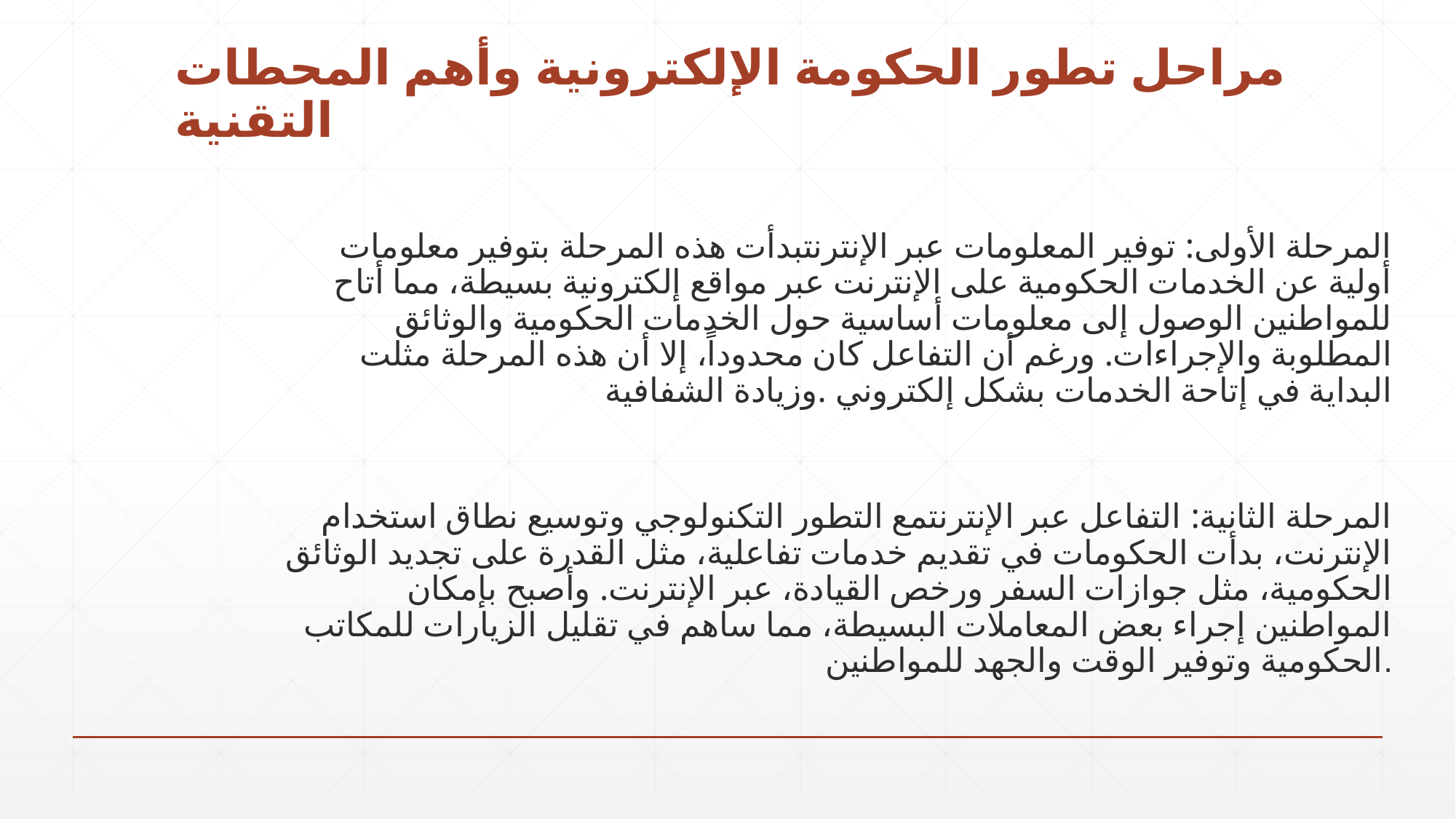

# مراحل تطور الحكومة الإلكترونية وأهم المحطات التقنية
المرحلة الأولى: توفير المعلومات عبر الإنترنتبدأت هذه المرحلة بتوفير معلومات أولية عن الخدمات الحكومية على الإنترنت عبر مواقع إلكترونية بسيطة، مما أتاح للمواطنين الوصول إلى معلومات أساسية حول الخدمات الحكومية والوثائق المطلوبة والإجراءات. ورغم أن التفاعل كان محدوداً، إلا أن هذه المرحلة مثلت البداية في إتاحة الخدمات بشكل إلكتروني .وزيادة الشفافية

المرحلة الثانية: التفاعل عبر الإنترنتمع التطور التكنولوجي وتوسيع نطاق استخدام الإنترنت، بدأت الحكومات في تقديم خدمات تفاعلية، مثل القدرة على تجديد الوثائق الحكومية، مثل جوازات السفر ورخص القيادة، عبر الإنترنت. وأصبح بإمكان المواطنين إجراء بعض المعاملات البسيطة، مما ساهم في تقليل الزيارات للمكاتب الحكومية وتوفير الوقت والجهد للمواطنين.